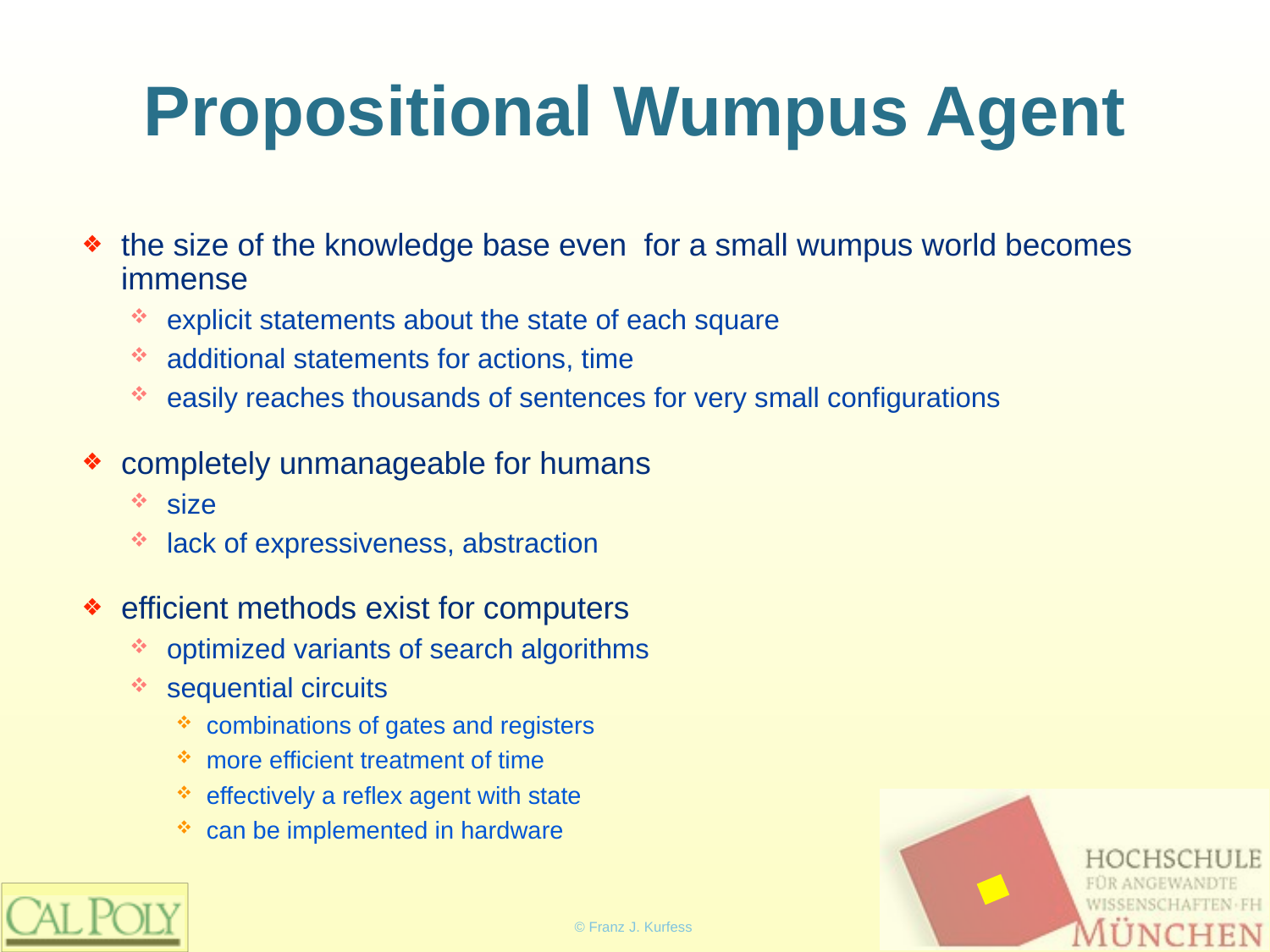

# Propositional Wumpus Agent
the size of the knowledge base even  for a small wumpus world becomes immense
explicit statements about the state of each square
additional statements for actions, time
easily reaches thousands of sentences for very small configurations
completely unmanageable for humans
size
lack of expressiveness, abstraction
efficient methods exist for computers
optimized variants of search algorithms
sequential circuits
combinations of gates and registers
more efficient treatment of time
effectively a reflex agent with state
can be implemented in hardware
42